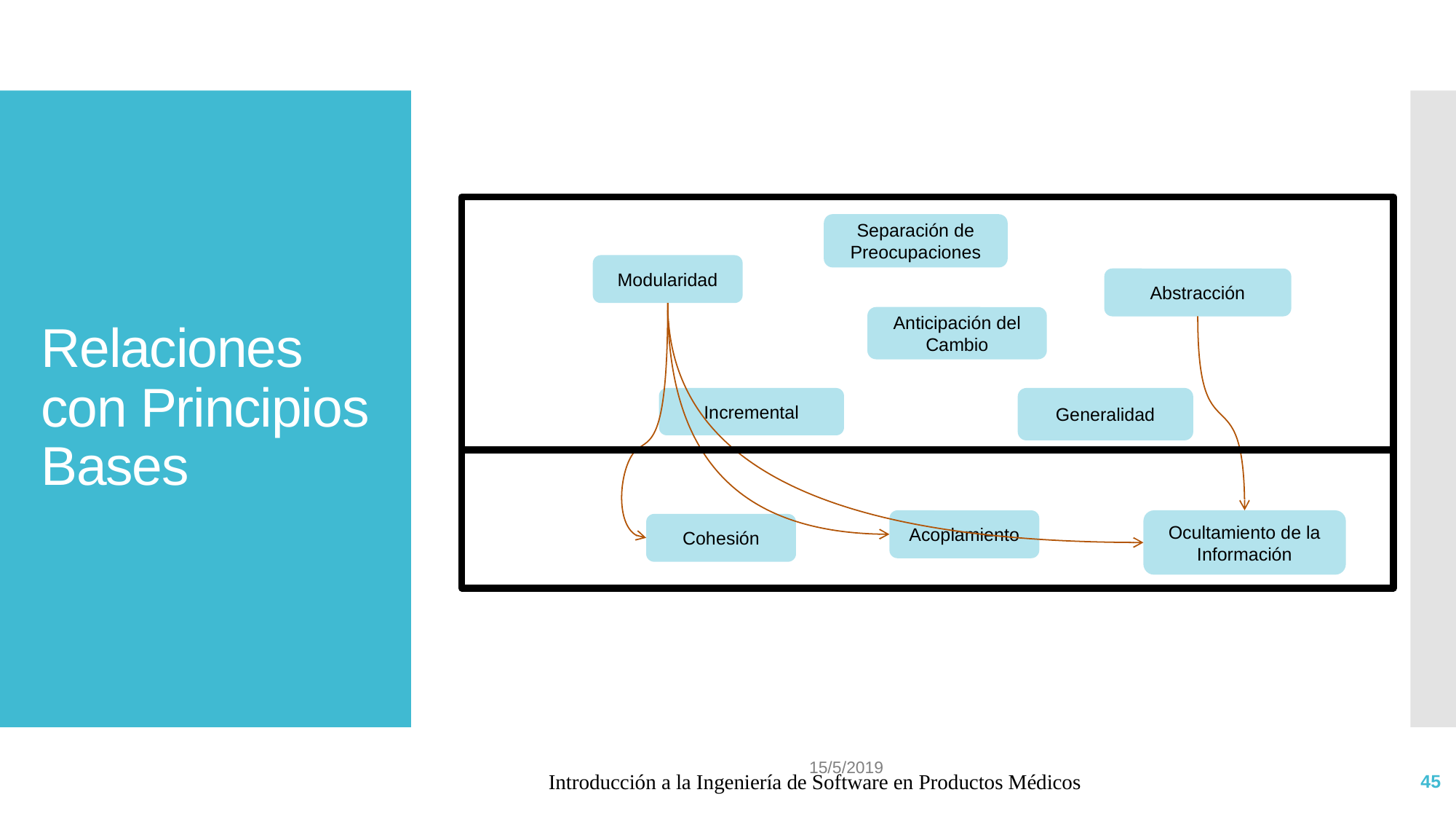

# Relaciones con Principios Bases

Separación de Preocupaciones
Modularidad
Abstracción
Anticipación del Cambio
Incremental
Generalidad

Acoplamiento
Ocultamiento de la Información
Cohesión
15/5/2019
Introducción a la Ingeniería de Software en Productos Médicos
45